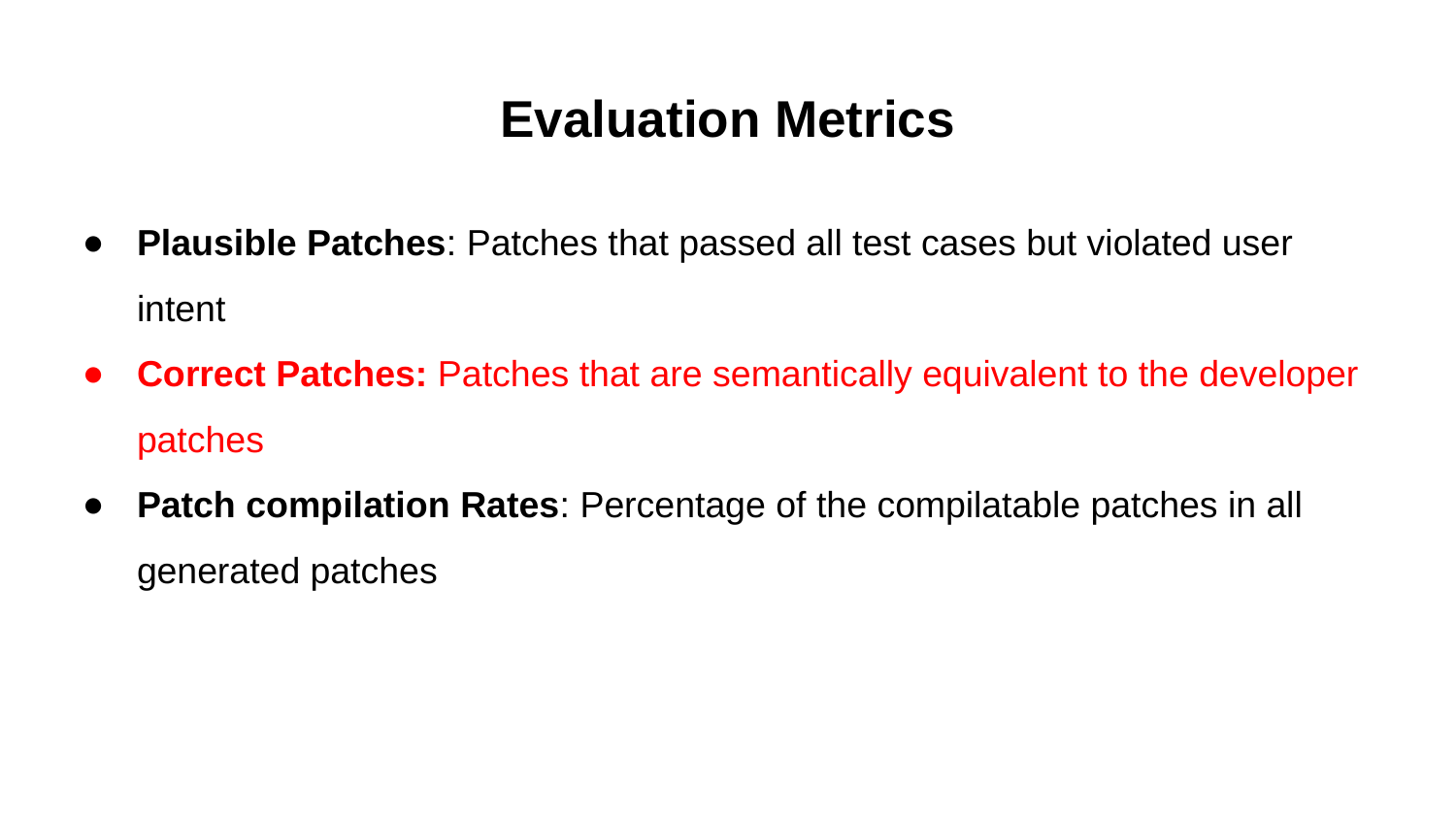

# Evaluation Metrics
Plausible Patches: Patches that passed all test cases but violated user intent
Correct Patches: Patches that are semantically equivalent to the developer patches
Patch compilation Rates: Percentage of the compilatable patches in all generated patches